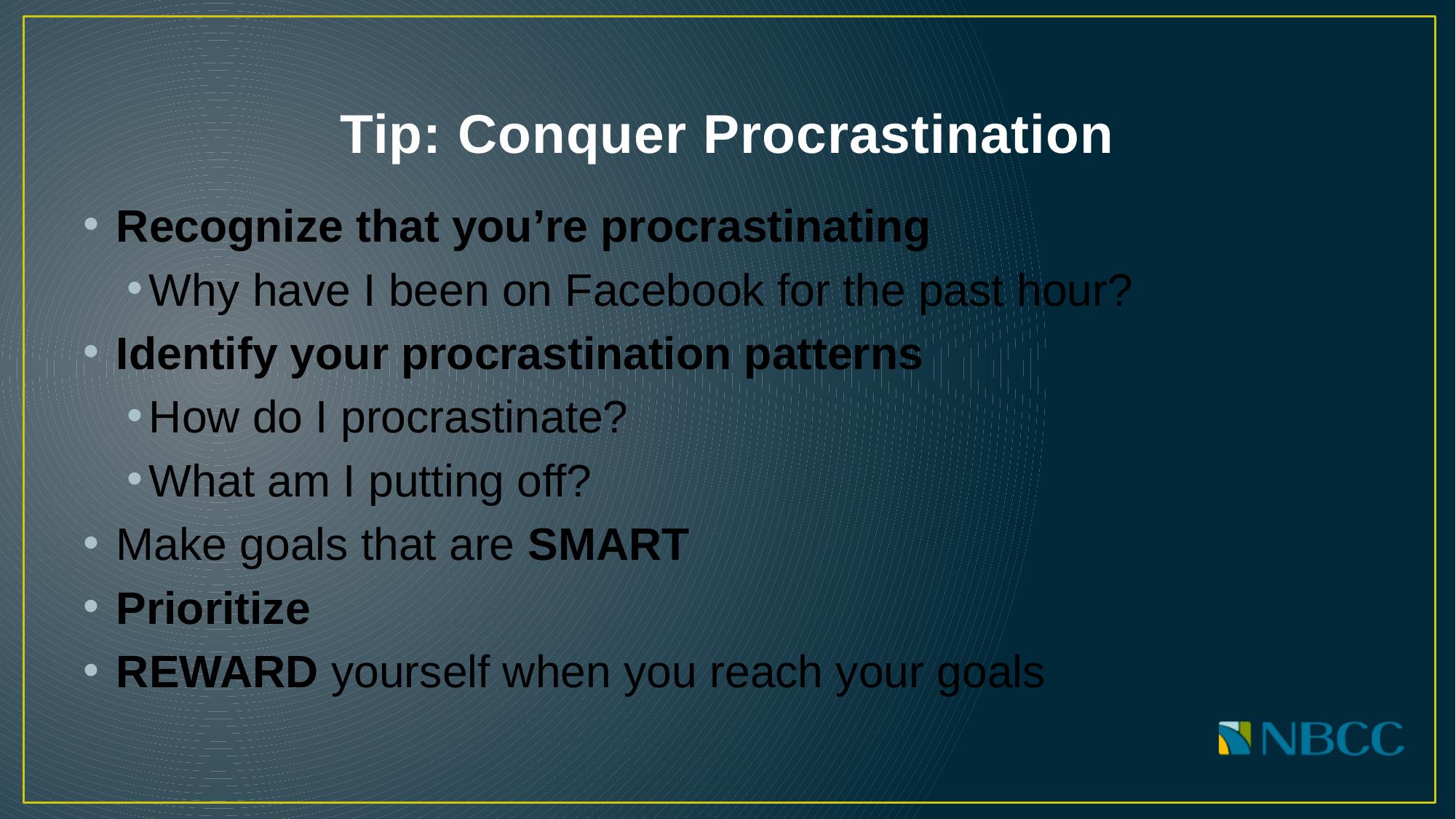

# Tip: Conquer Procrastination
Recognize that you’re procrastinating
Why have I been on Facebook for the past hour?
Identify your procrastination patterns
How do I procrastinate?
What am I putting off?
Make goals that are SMART
Prioritize
REWARD yourself when you reach your goals